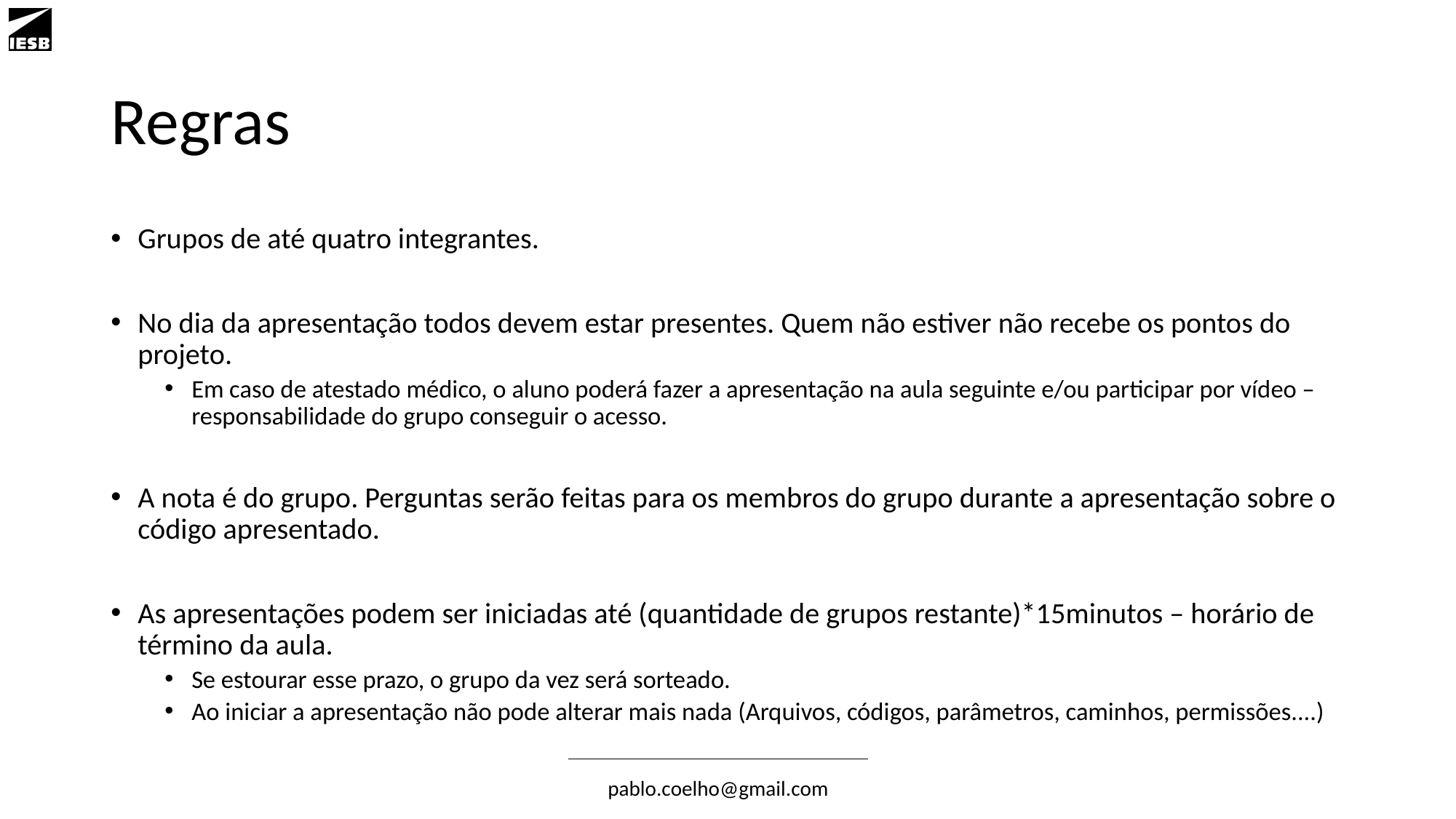

# Regras
Grupos de até quatro integrantes.

No dia da apresentação todos devem estar presentes. Quem não estiver não recebe os pontos do projeto.
Em caso de atestado médico, o aluno poderá fazer a apresentação na aula seguinte e/ou participar por vídeo – responsabilidade do grupo conseguir o acesso.

A nota é do grupo. Perguntas serão feitas para os membros do grupo durante a apresentação sobre o código apresentado.

As apresentações podem ser iniciadas até (quantidade de grupos restante)*15minutos – horário de término da aula.
Se estourar esse prazo, o grupo da vez será sorteado.
Ao iniciar a apresentação não pode alterar mais nada (Arquivos, códigos, parâmetros, caminhos, permissões....)